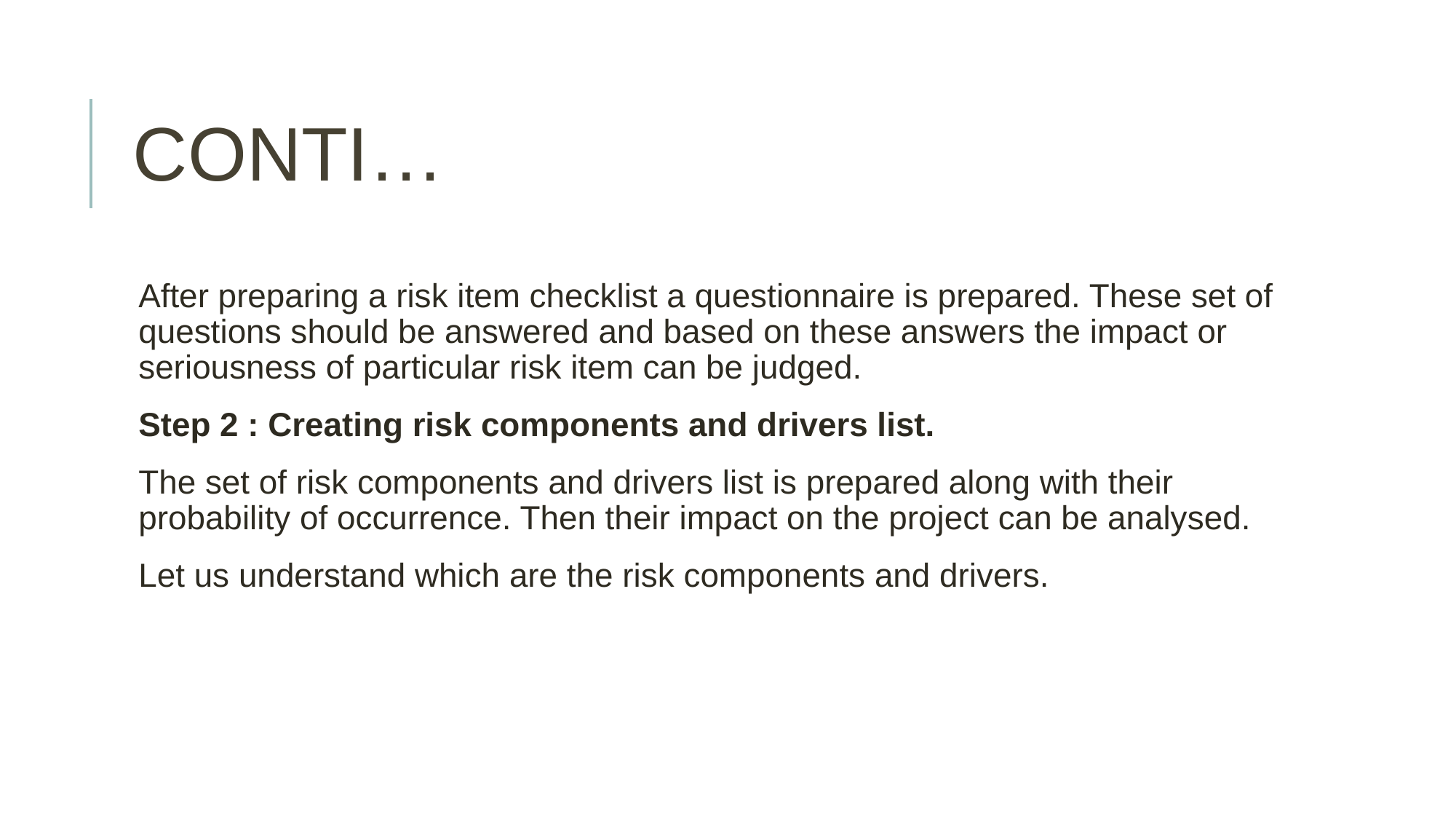

# CONTI…
After preparing a risk item checklist a questionnaire is prepared. These set of questions should be answered and based on these answers the impact or seriousness of particular risk item can be judged.
Step 2 : Creating risk components and drivers list.
The set of risk components and drivers list is prepared along with their probability of occurrence. Then their impact on the project can be analysed.
Let us understand which are the risk components and drivers.